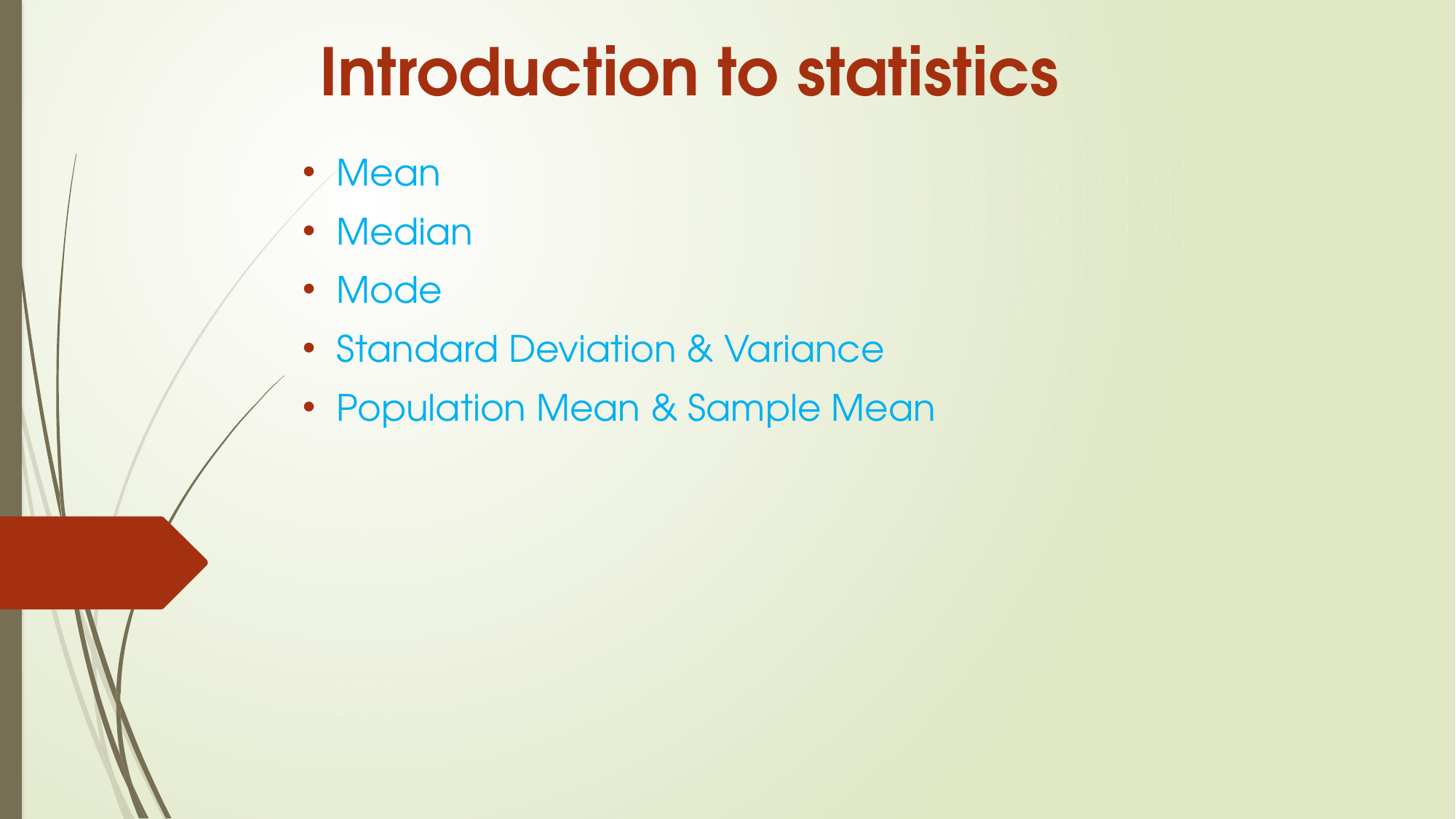

# Introduction to statistics
Mean
Median
Mode
Standard Deviation & Variance
Population Mean & Sample Mean